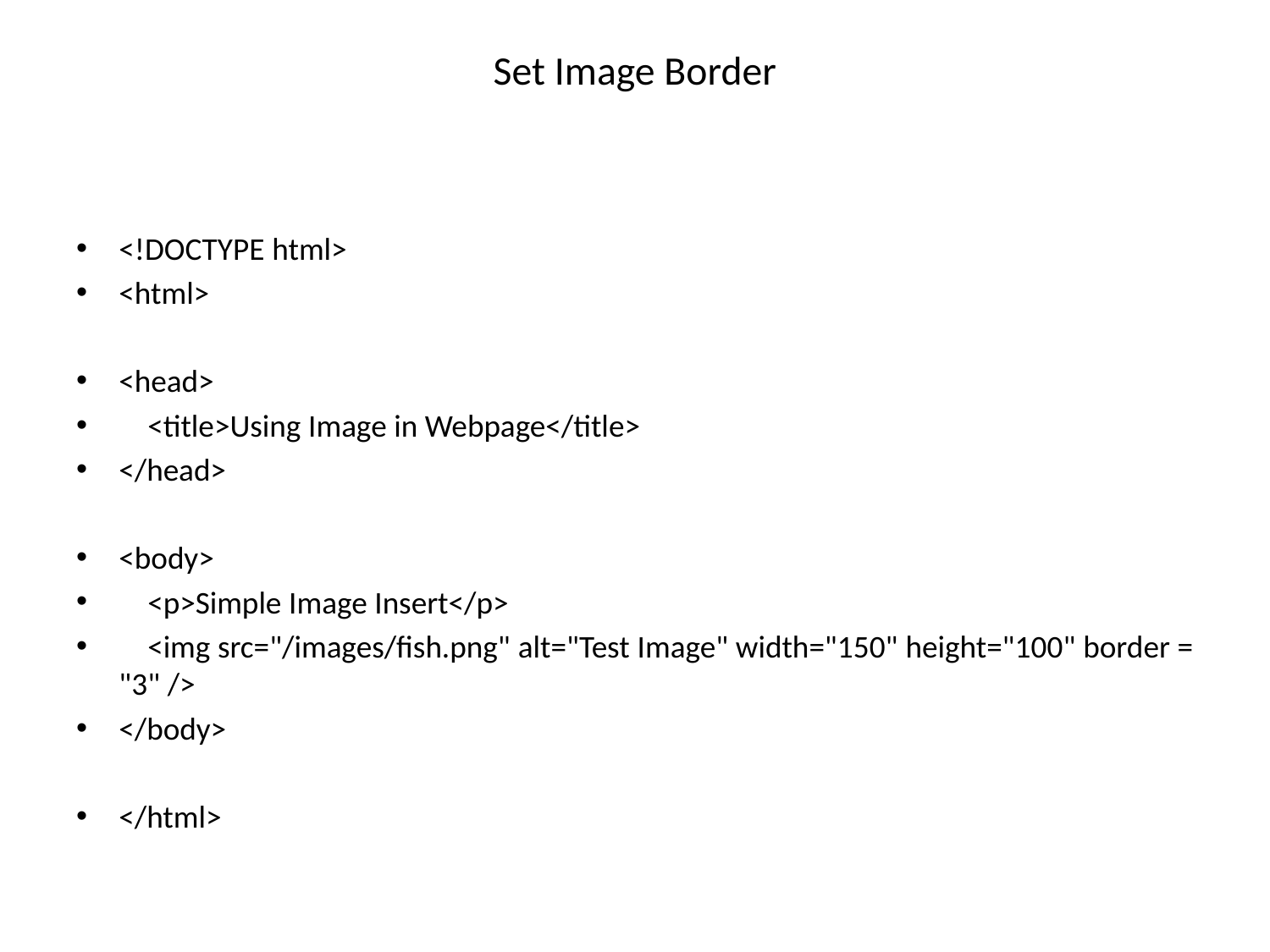

# Set Image Border
<!DOCTYPE html>
<html>

<head>
    <title>Using Image in Webpage</title>
</head>

<body>
    <p>Simple Image Insert</p>
    <img src="/images/fish.png" alt="Test Image" width="150" height="100" border = "3" />
</body>

</html>